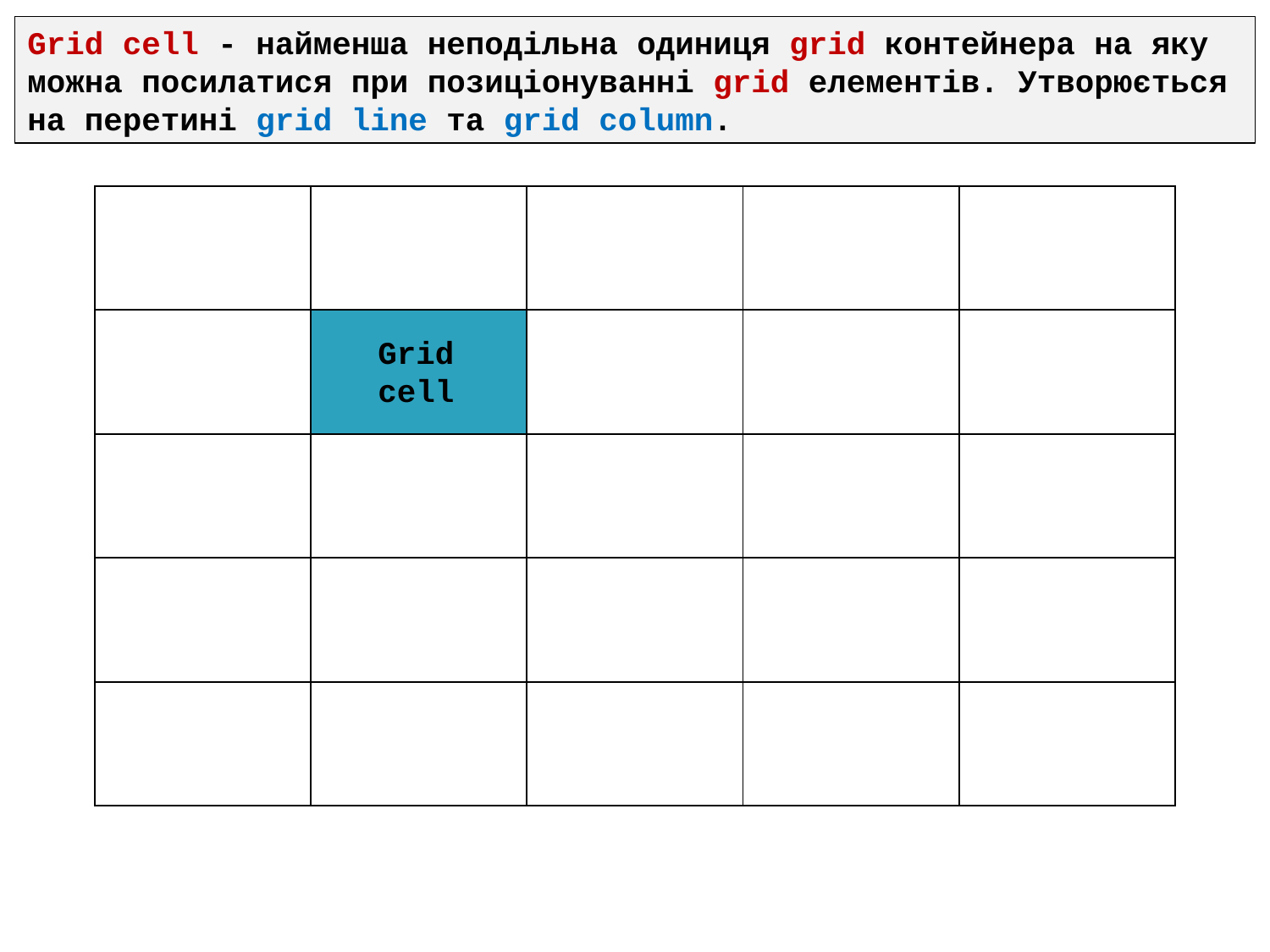

Grid cell - найменша неподільна одиниця grid контейнера на яку можна посилатися при позиціонуванні grid елементів. Утворюється на перетині grid line та grid column.
|  |  |  |  |  |
| --- | --- | --- | --- | --- |
|  |  |  |  |  |
|  |  |  |  |  |
|  |  |  |  |  |
|  |  |  |  |  |
Grid
cell